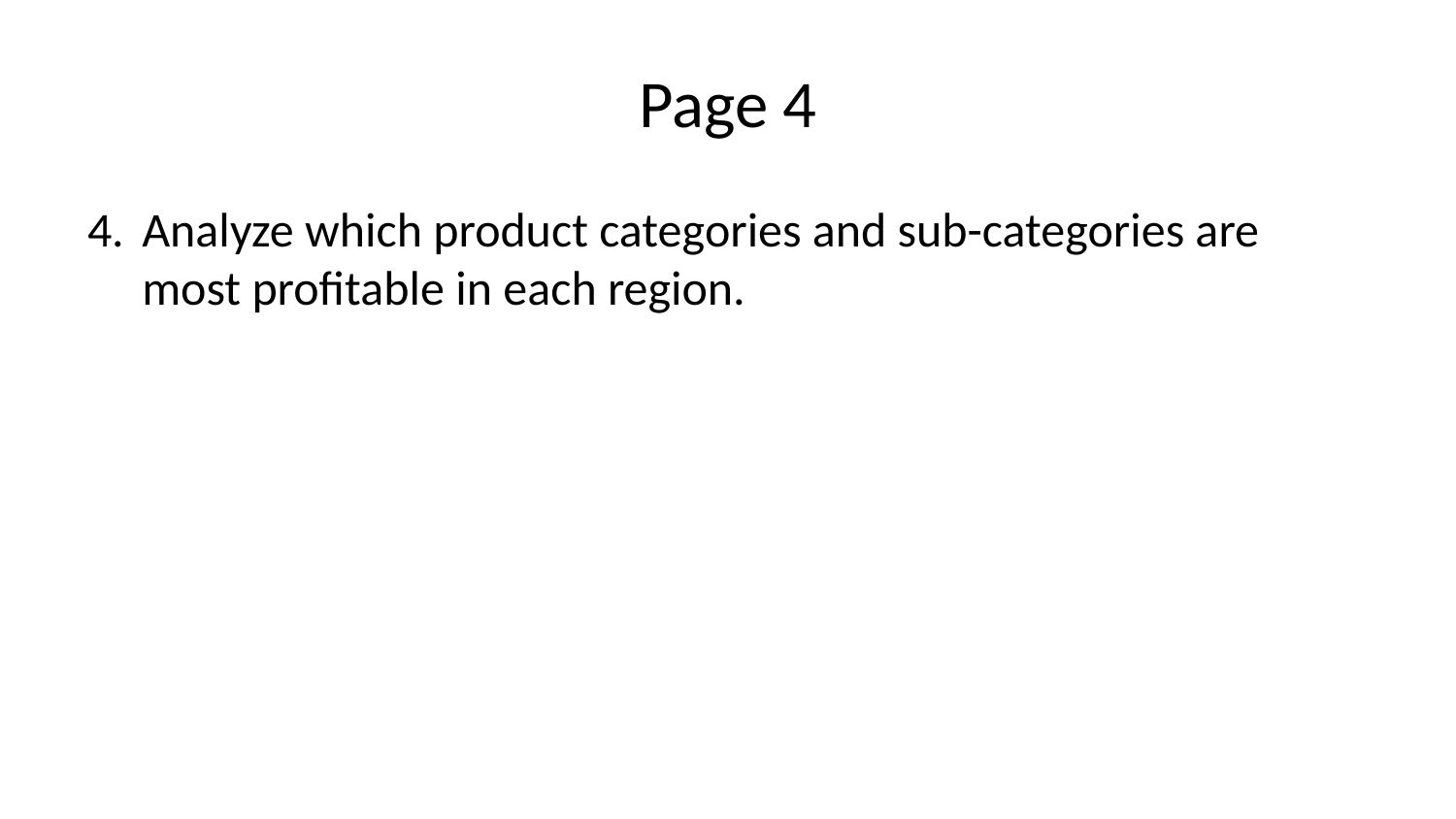

# Page 4
Analyze which product categories and sub-categories are most profitable in each region.